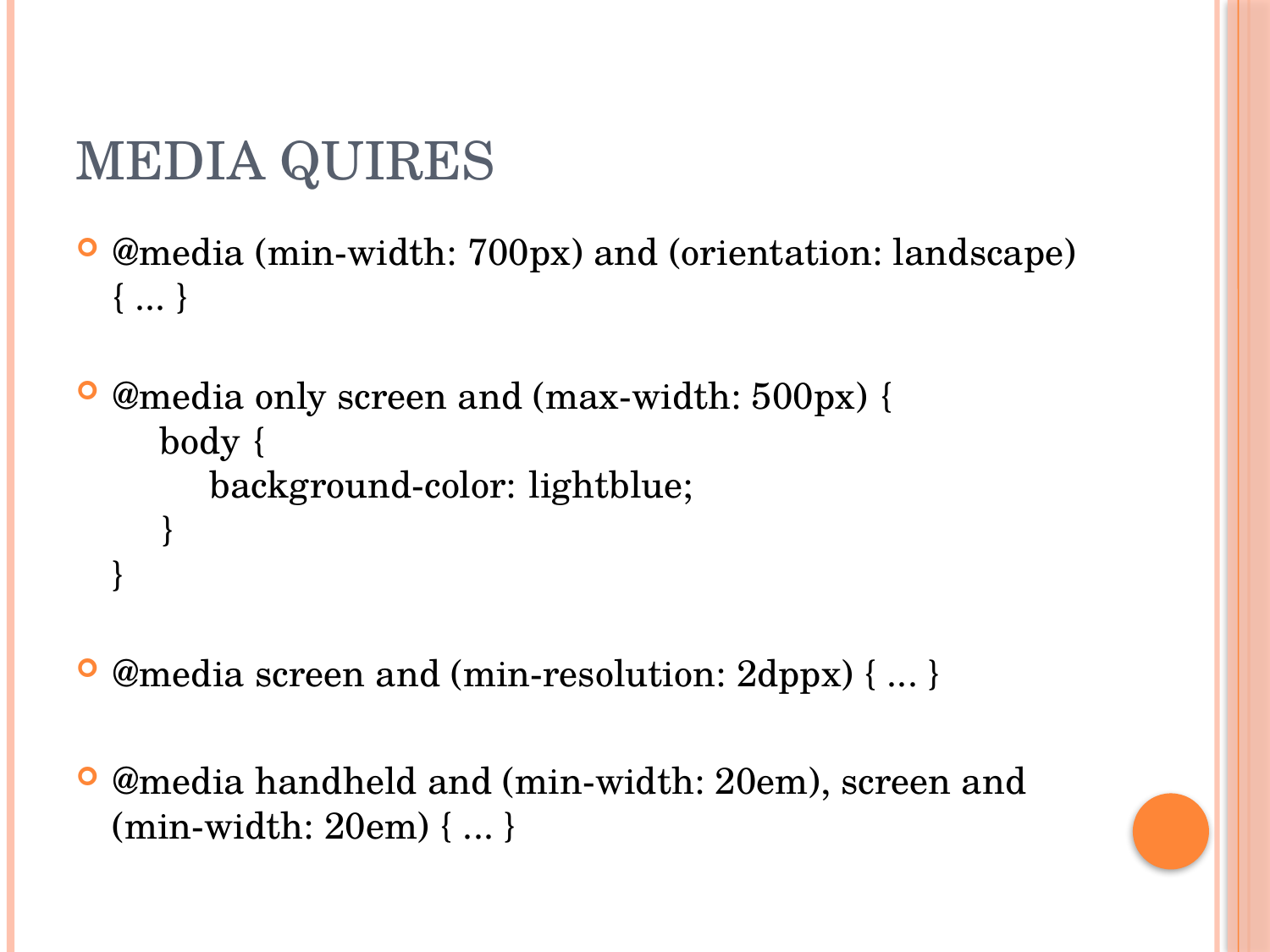

# Media quires
@media (min-width: 700px) and (orientation: landscape) { ... }
@media only screen and (max-width: 500px) {
    body {
        background-color: lightblue;
    }
}
@media screen and (min-resolution: 2dppx) { ... }

@media handheld and (min-width: 20em), screen and (min-width: 20em) { ... }